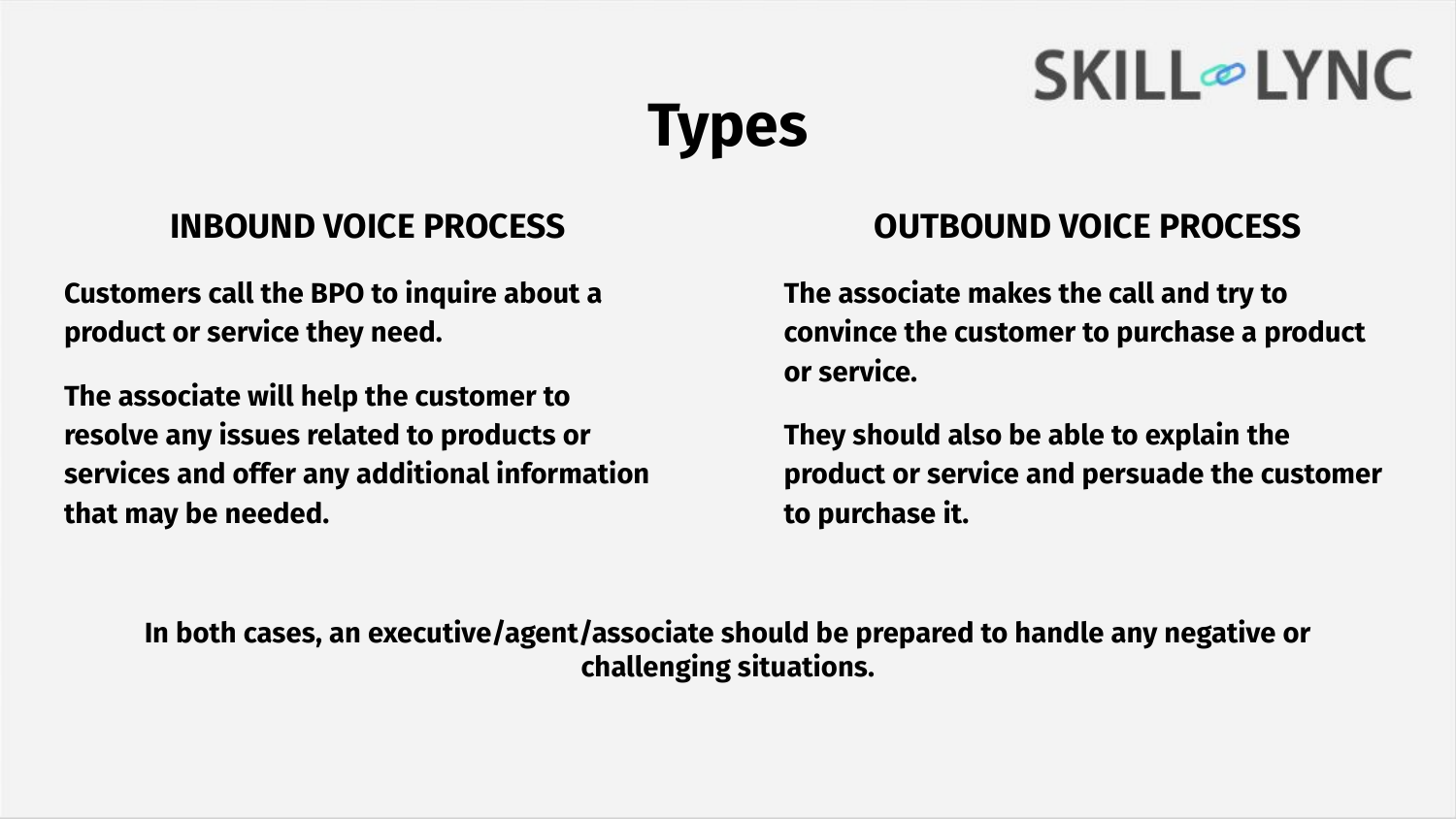

# Types
INBOUND VOICE PROCESS
Customers call the BPO to inquire about a product or service they need.
The associate will help the customer to resolve any issues related to products or services and offer any additional information that may be needed.
OUTBOUND VOICE PROCESS
The associate makes the call and try to convince the customer to purchase a product or service.
They should also be able to explain the product or service and persuade the customer to purchase it.
In both cases, an executive/agent/associate should be prepared to handle any negative or challenging situations.